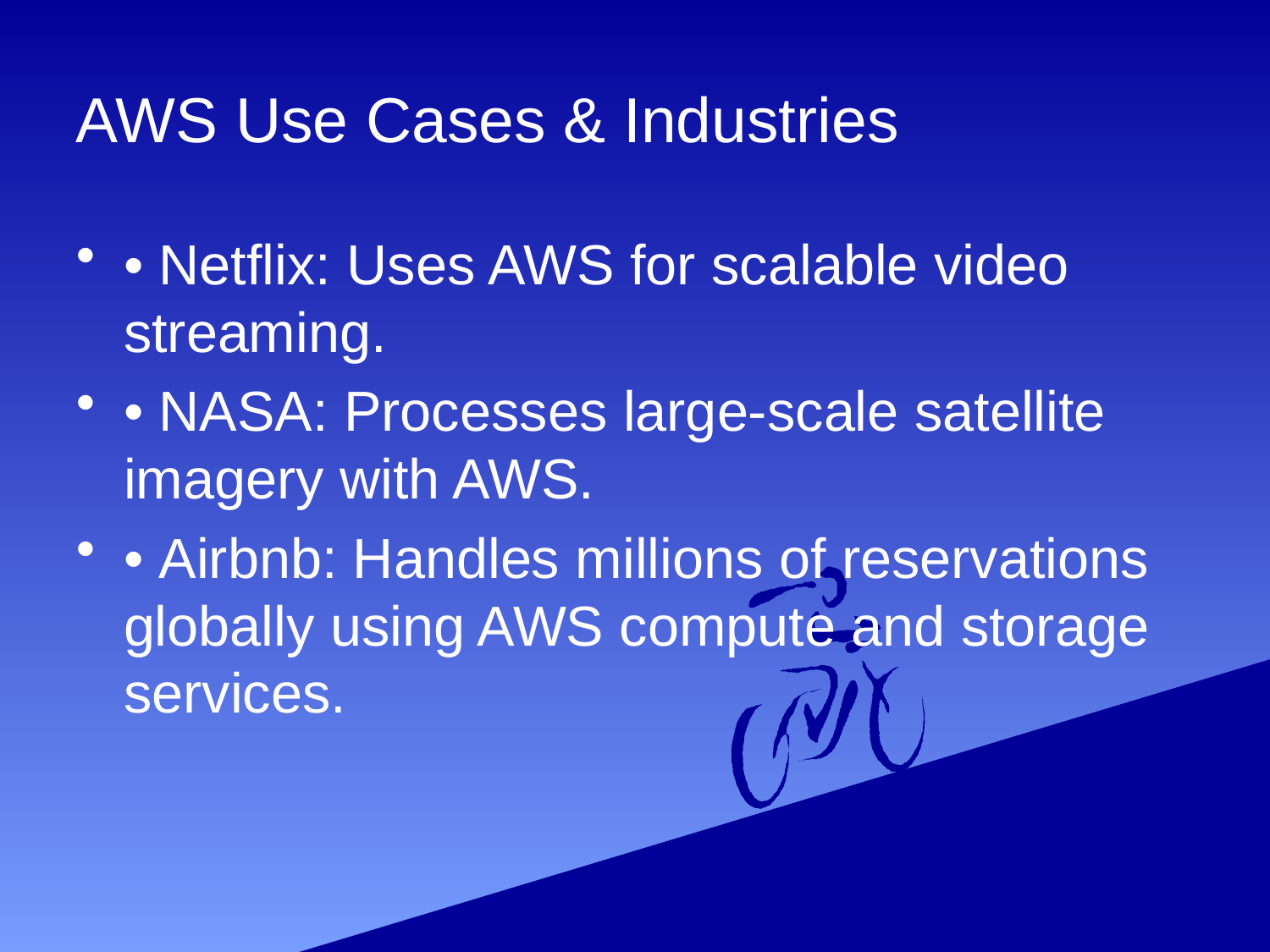

# AWS Use Cases & Industries
• Netflix: Uses AWS for scalable video streaming.
• NASA: Processes large-scale satellite imagery with AWS.
• Airbnb: Handles millions of reservations globally using AWS compute and storage services.